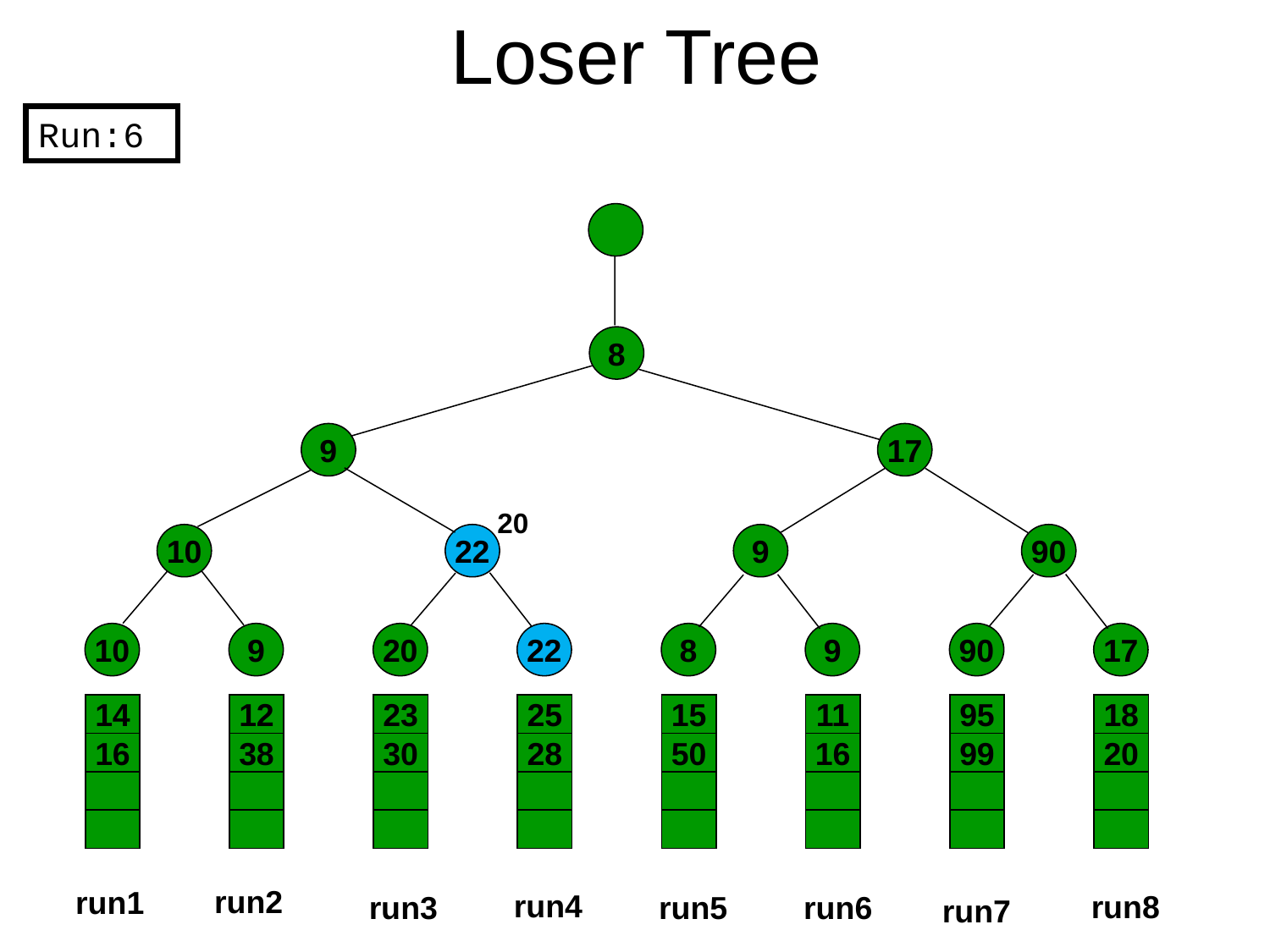

# Loser Tree
Run:6

8

9
17

20
10
22
9
90

10
9
20
22
8
9
90
17
14
12
23
25
15
11
95
18
16
38
30
28
50
16
99
20

run2
run1
run4
run8
run6
run5
run3
run7